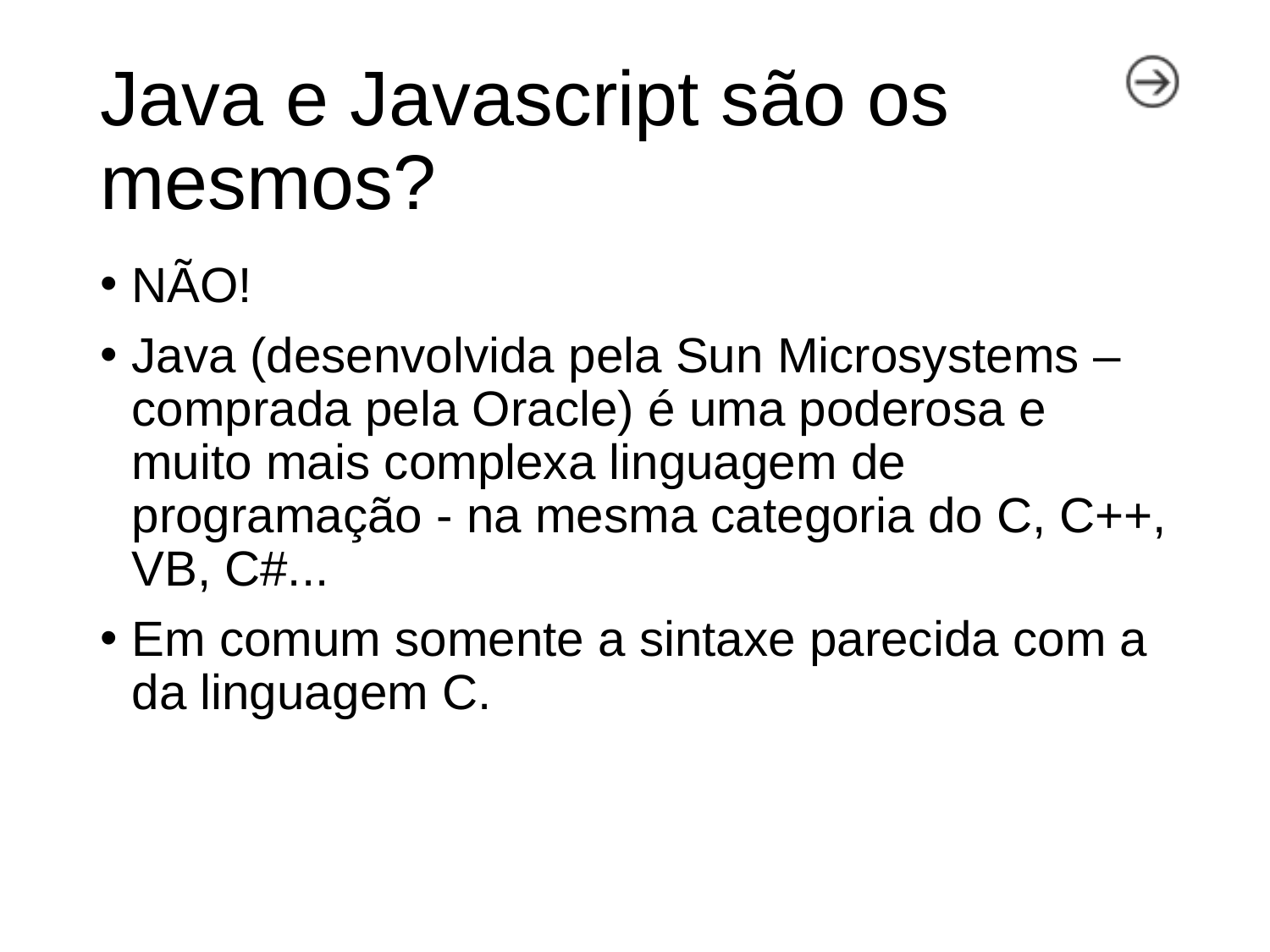

# Java e Javascript são os mesmos?
NÃO!
Java (desenvolvida pela Sun Microsystems – comprada pela Oracle) é uma poderosa e muito mais complexa linguagem de programação - na mesma categoria do C, C++, VB, C#...
Em comum somente a sintaxe parecida com a da linguagem C.